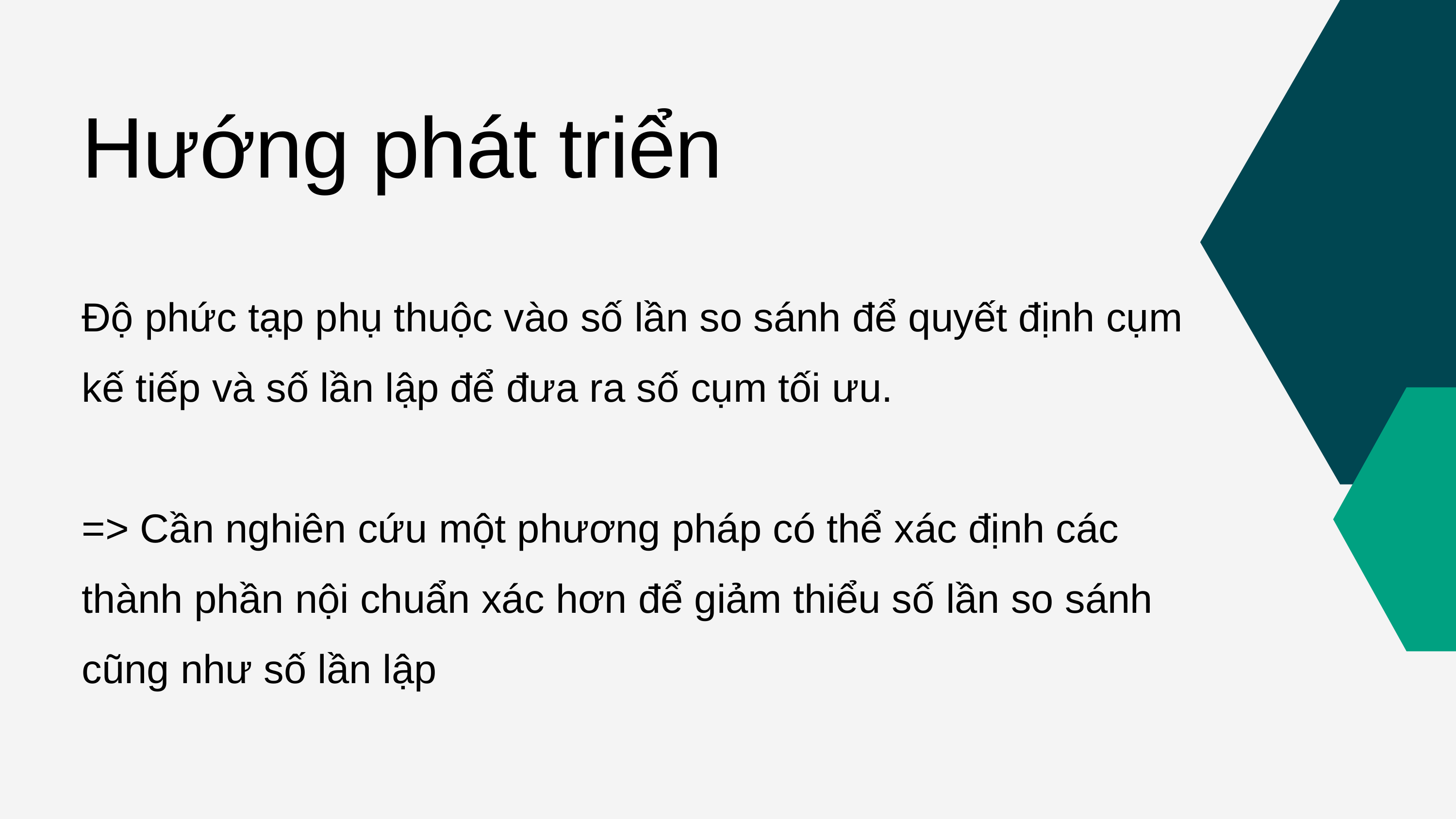

Hướng phát triển
Độ phức tạp phụ thuộc vào số lần so sánh để quyết định cụm kế tiếp và số lần lập để đưa ra số cụm tối ưu.

=> Cần nghiên cứu một phương pháp có thể xác định các thành phần nội chuẩn xác hơn để giảm thiểu số lần so sánh cũng như số lần lập